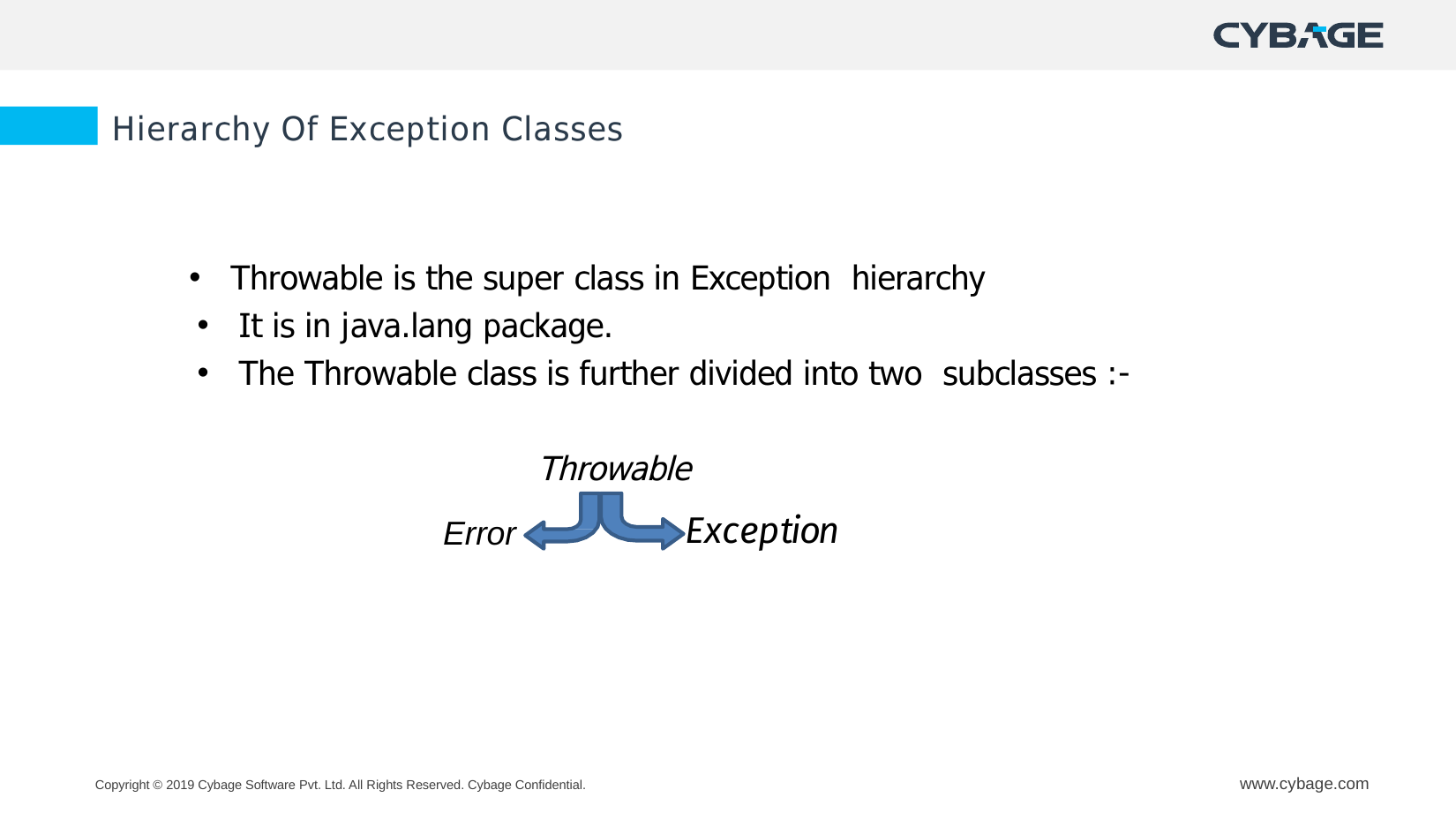

Hierarchy Of Exception Classes

Throwable is the super class in Exception  hierarchy
It is in java.lang package.
The Throwable class is further divided into two  subclasses :-

		                   Throwable

Exception
Error